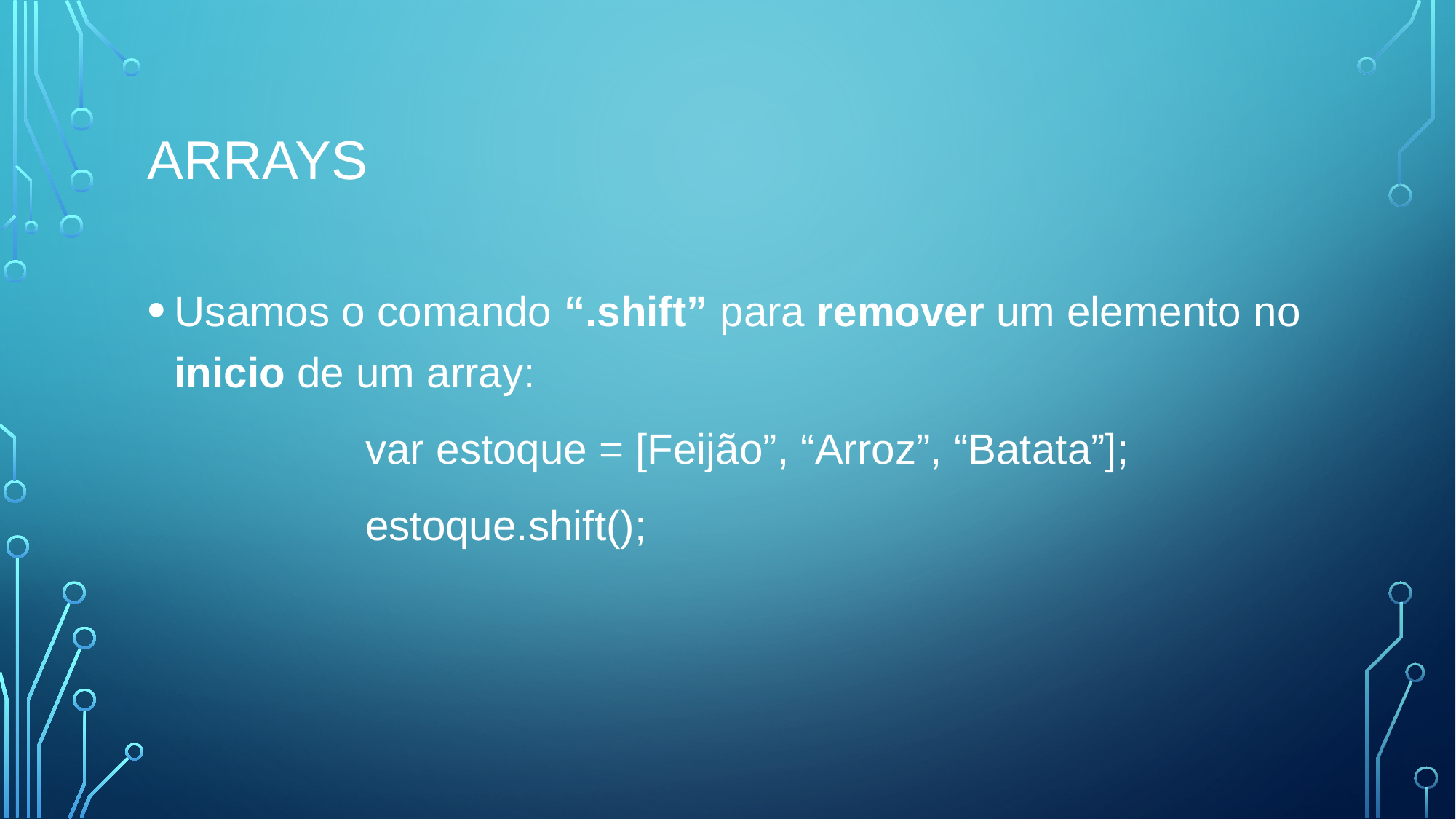

# arrays
Usamos o comando “.shift” para remover um elemento no inicio de um array:
		var estoque = [Feijão”, “Arroz”, “Batata”];
		estoque.shift();